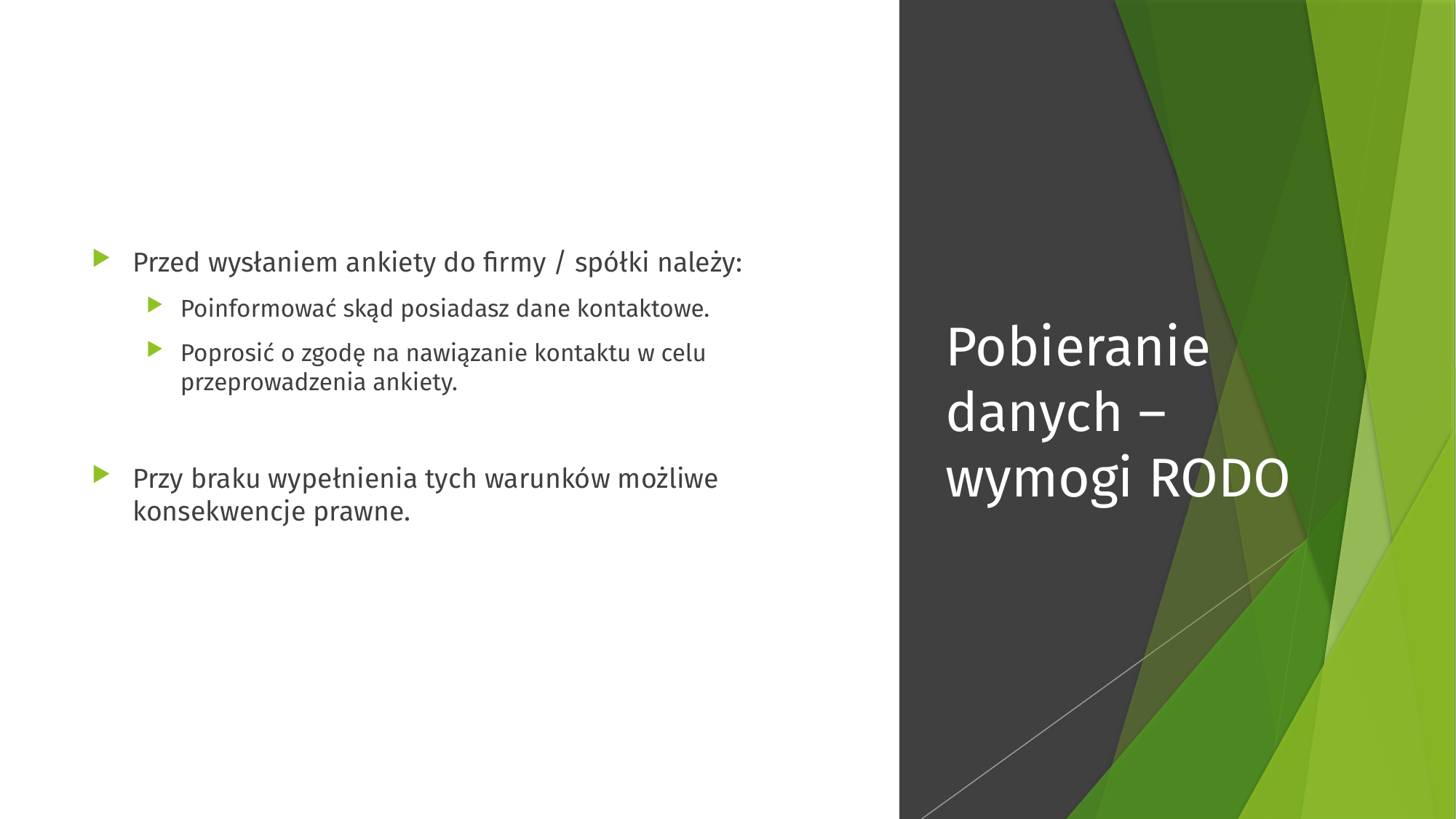

Przed wysłaniem ankiety do firmy / spółki należy:
Poinformować skąd posiadasz dane kontaktowe.
Poprosić o zgodę na nawiązanie kontaktu w celu przeprowadzenia ankiety.

Przy braku wypełnienia tych warunków możliwe konsekwencje prawne.

# Pobieranie danych – wymogi RODO